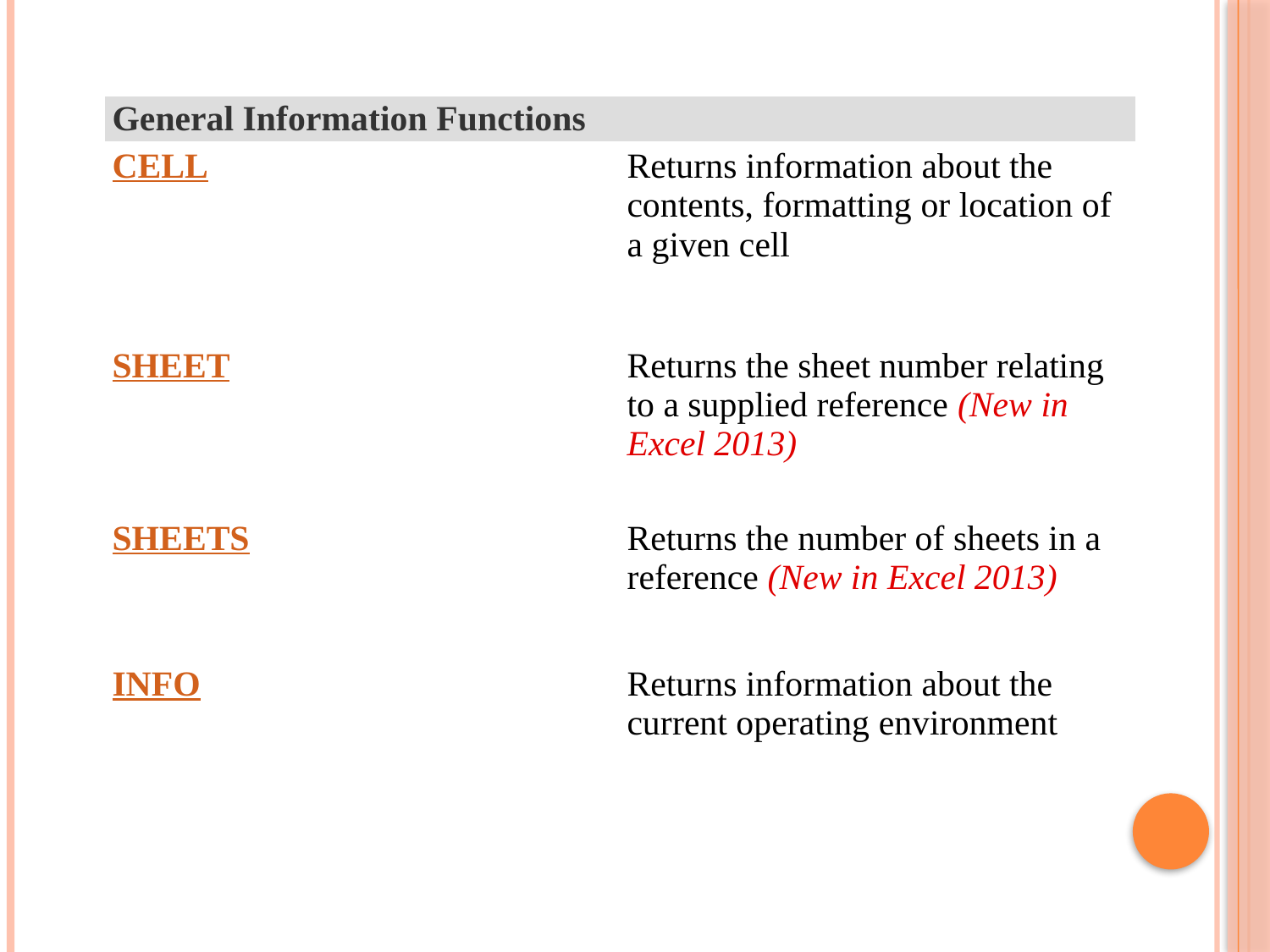

| General Information Functions |  |
| --- | --- |
| CELL | Returns information about the contents, formatting or location of a given cell |
| SHEET | Returns the sheet number relating to a supplied reference (New in Excel 2013) |
| SHEETS | Returns the number of sheets in a reference (New in Excel 2013) |
| INFO | Returns information about the current operating environment |